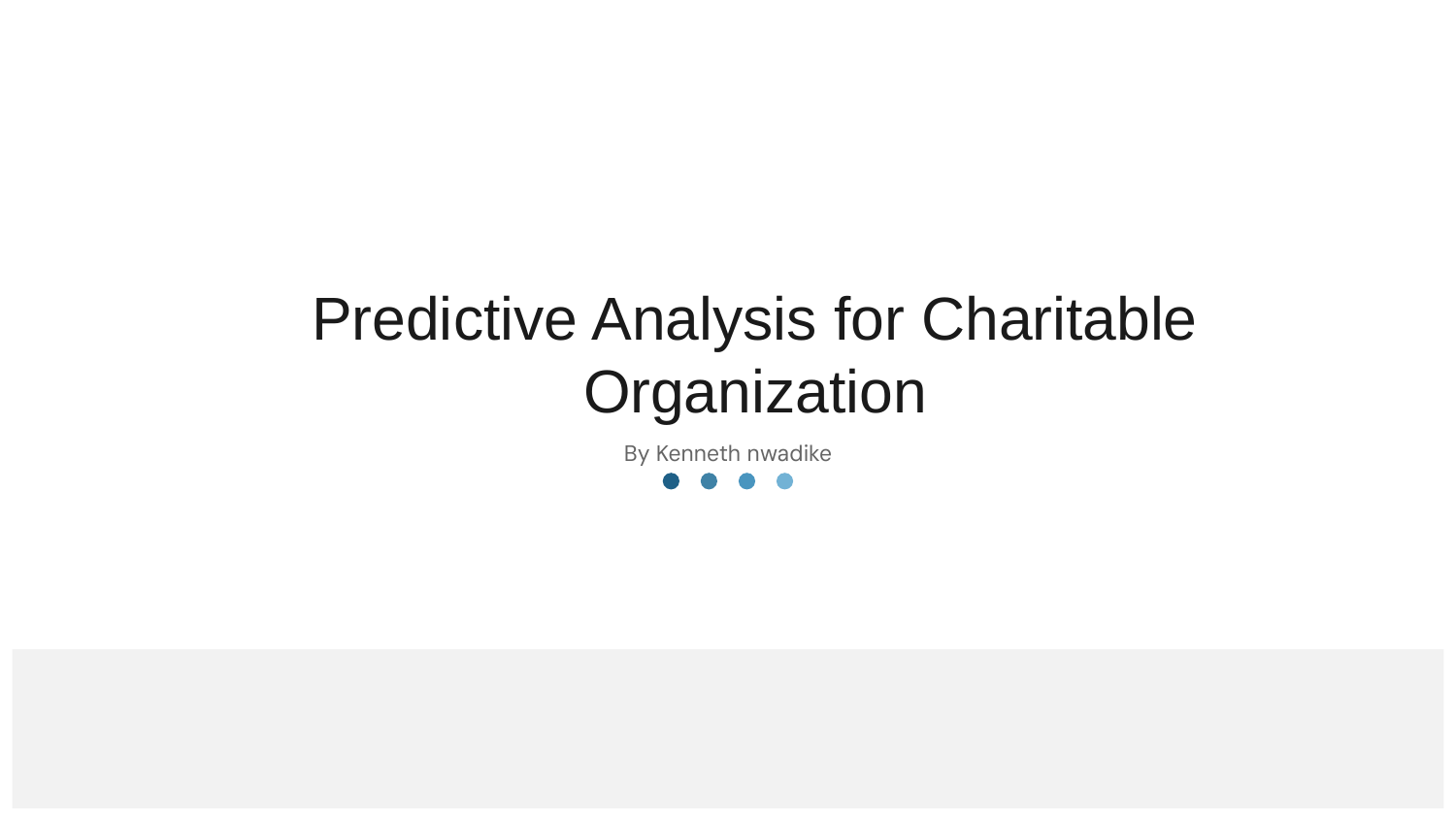

Predictive Analysis for Charitable Organization
By Kenneth nwadike